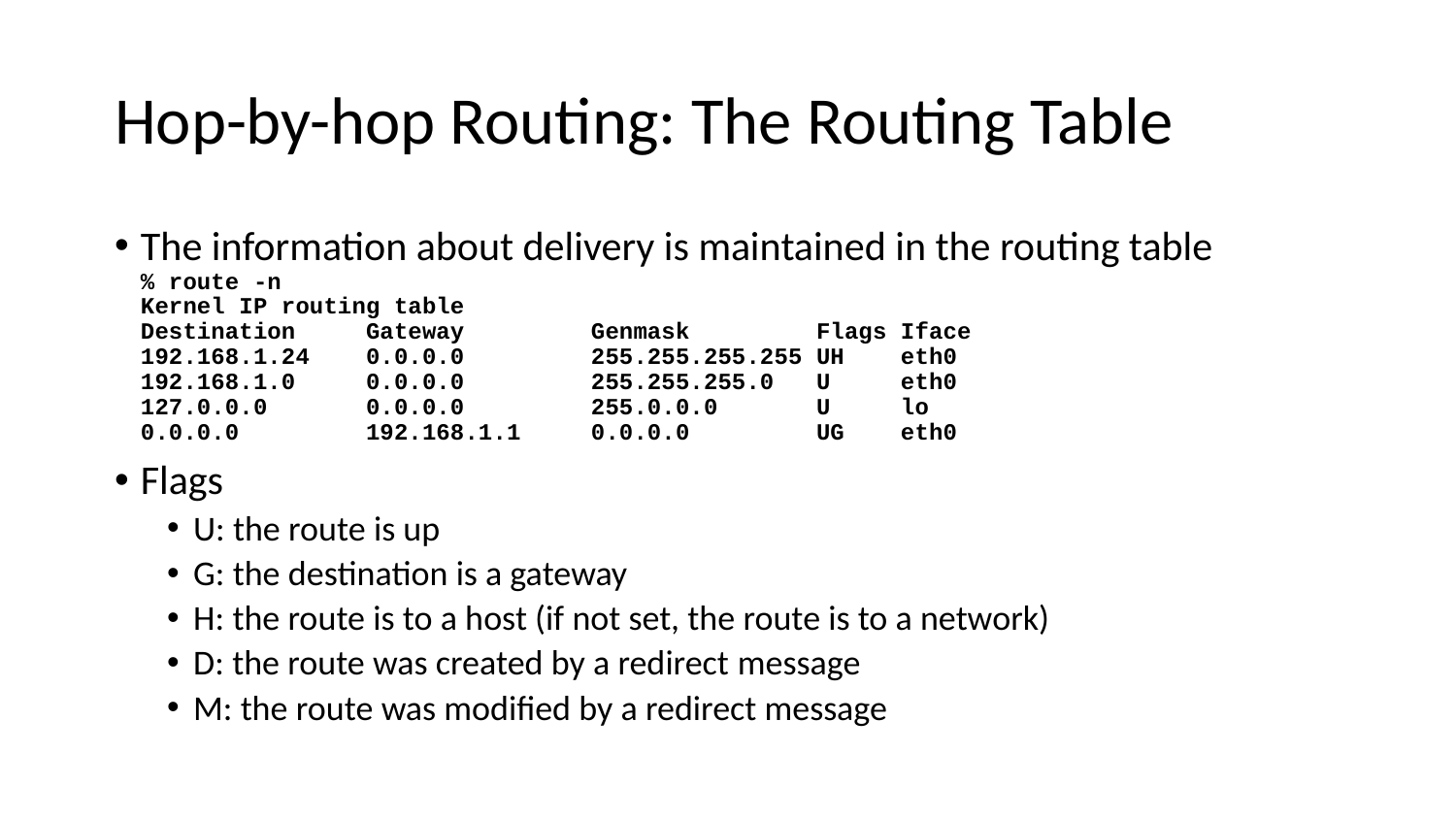

# Hop-by-hop Routing: The Routing Table
The information about delivery is maintained in the routing table
% route -n
Kernel IP routing table
Destination     Gateway         Genmask         Flags Iface
192.168.1.24    0.0.0.0         255.255.255.255 UH    eth0
192.168.1.0     0.0.0.0         255.255.255.0   U     eth0
127.0.0.0       0.0.0.0         255.0.0.0       U     lo
0.0.0.0         192.168.1.1     0.0.0.0         UG    eth0
Flags
U: the route is up
G: the destination is a gateway
H: the route is to a host (if not set, the route is to a network)
D: the route was created by a redirect message
M: the route was modified by a redirect message